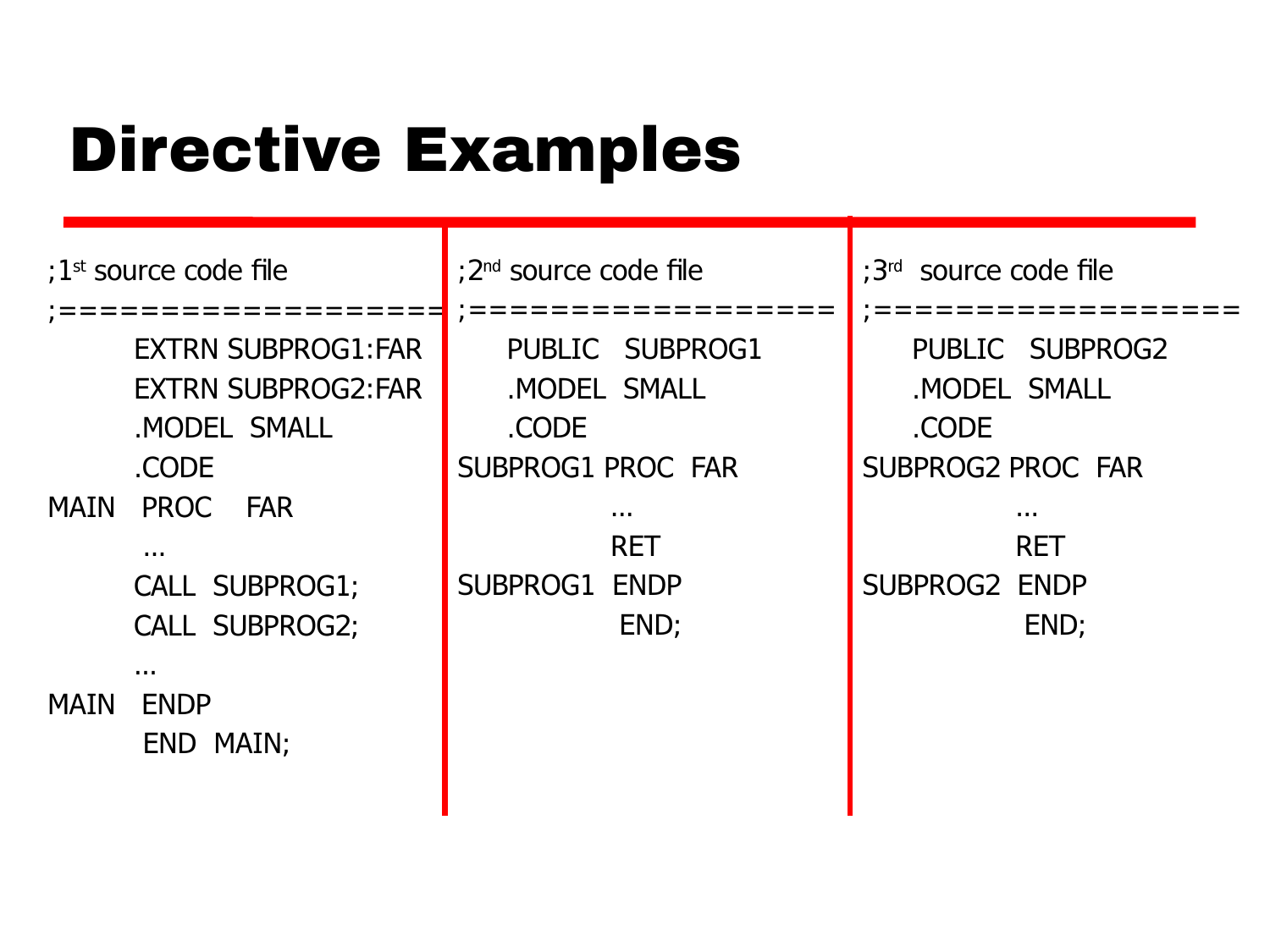

# Directive Examples
;2nd source code file
;==================
PUBLIC   SUBPROG1
.MODEL  SMALL
.CODE
SUBPROG1 PROC  FAR
	   …
	   RET
SUBPROG1  ENDP
	    END;
;3rd  source code file
;==================
PUBLIC   SUBPROG2
.MODEL  SMALL
.CODE
SUBPROG2 PROC  FAR
	   …
	   RET
SUBPROG2  ENDP
	    END;
;1st source code file
;===================
EXTRN SUBPROG1:FAR
EXTRN SUBPROG2:FAR
.MODEL  SMALL
.CODE
MAIN   PROC    FAR
           …
CALL  SUBPROG1;
CALL  SUBPROG2;
…
MAIN   ENDP
 END  MAIN;